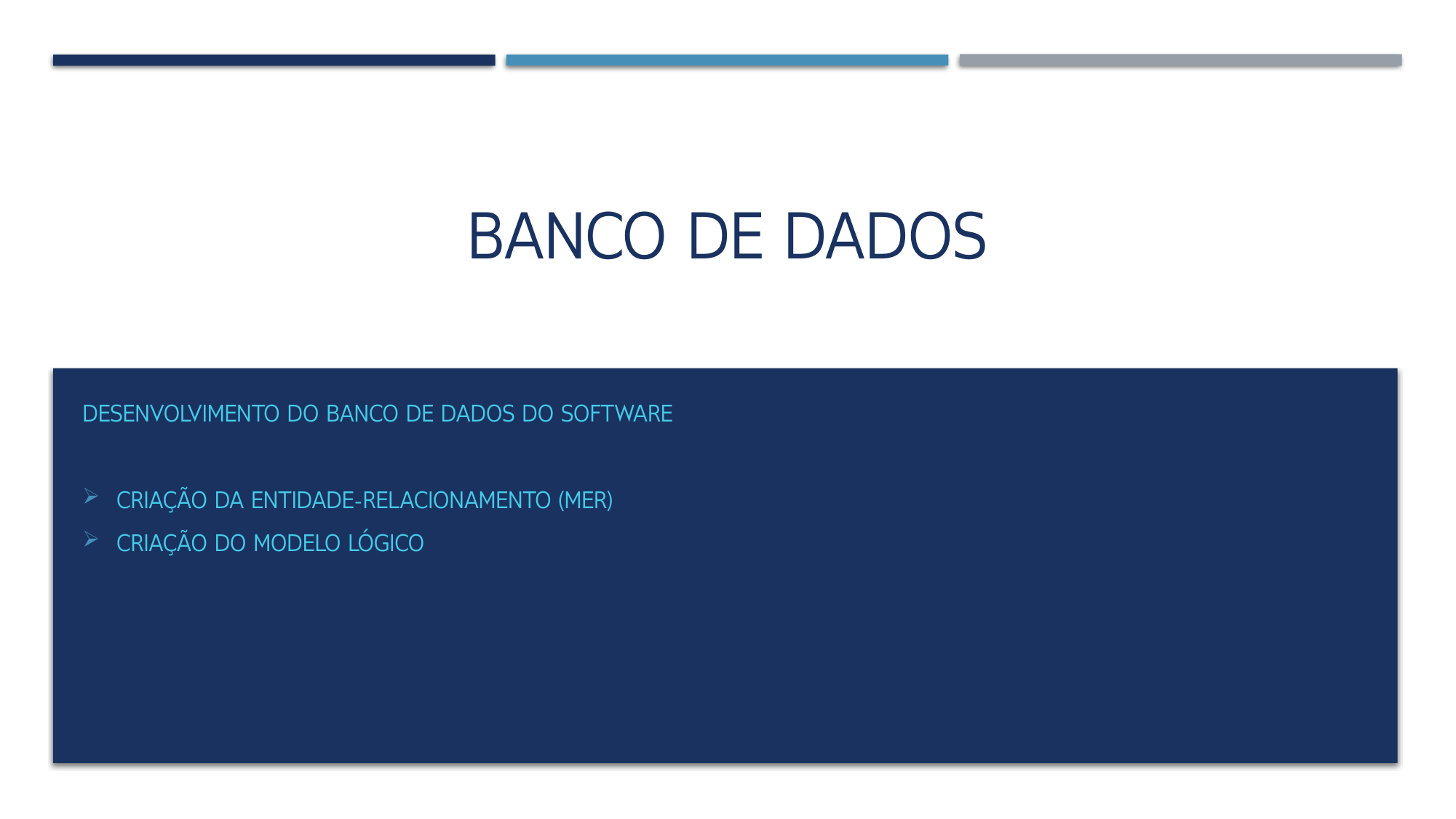

# Banco de dados
Desenvolvimento do banco de dados do software

Criação da entidade-relacionamento (mer)
Criação do modelo lógico